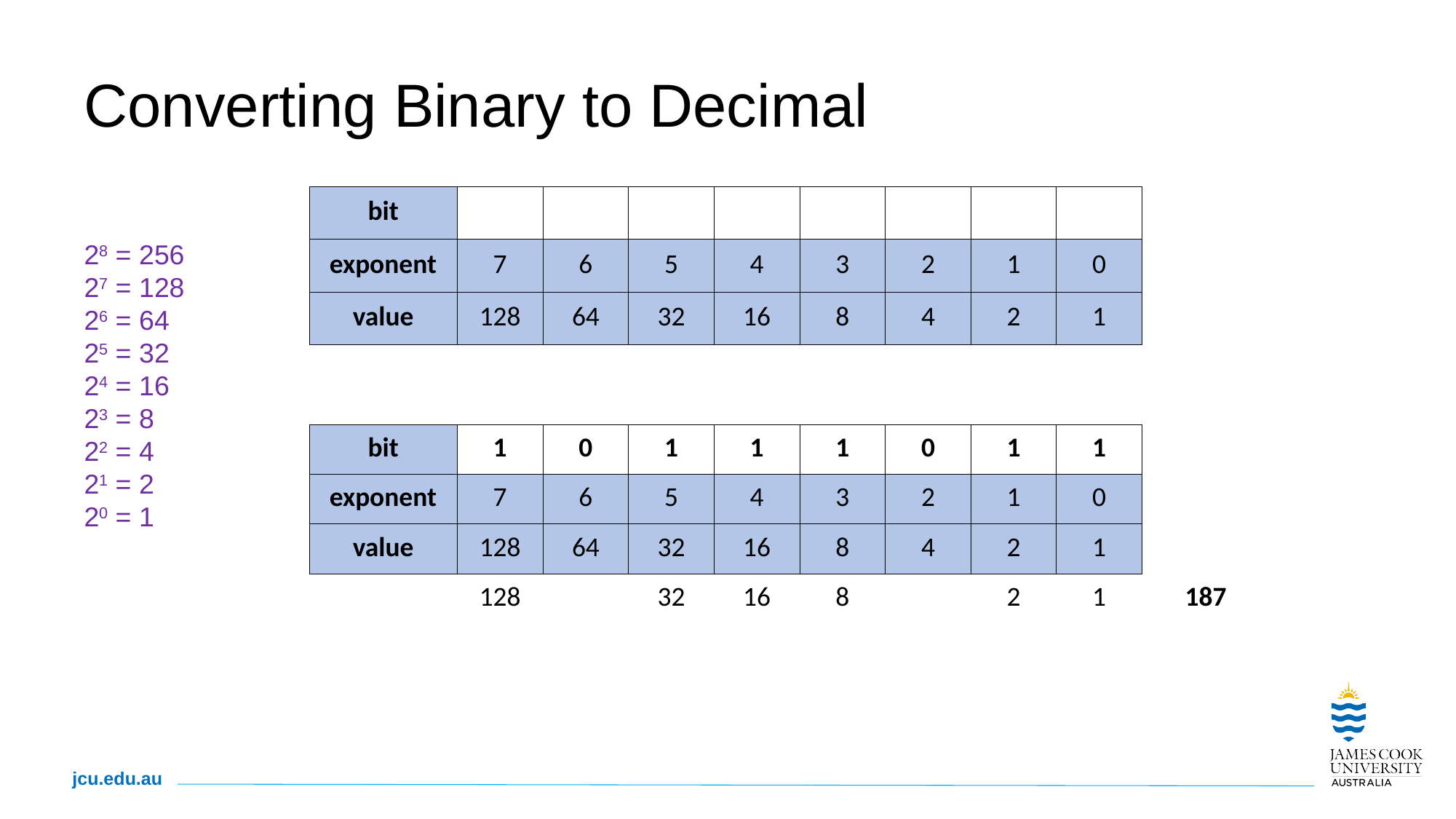

# Converting Binary to Decimal

| bit |  |  |  |  |  |  |  |  |  |
| --- | --- | --- | --- | --- | --- | --- | --- | --- | --- |
| exponent | 7 | 6 | 5 | 4 | 3 | 2 | 1 | 0 |  |
| value | 128 | 64 | 32 | 16 | 8 | 4 | 2 | 1 |  |
|  |  |  |  |  |  |  |  |  |  |
28 = 256
27 = 128
26 = 64
25 = 32
24 = 16
23 = 8
22 = 4
21 = 2
20 = 1
| bit | 1 | 0 | 1 | 1 | 1 | 0 | 1 | 1 |  |
| --- | --- | --- | --- | --- | --- | --- | --- | --- | --- |
| exponent | 7 | 6 | 5 | 4 | 3 | 2 | 1 | 0 |  |
| value | 128 | 64 | 32 | 16 | 8 | 4 | 2 | 1 |  |
|  | 128 |  | 32 | 16 | 8 |  | 2 | 1 | 187 |